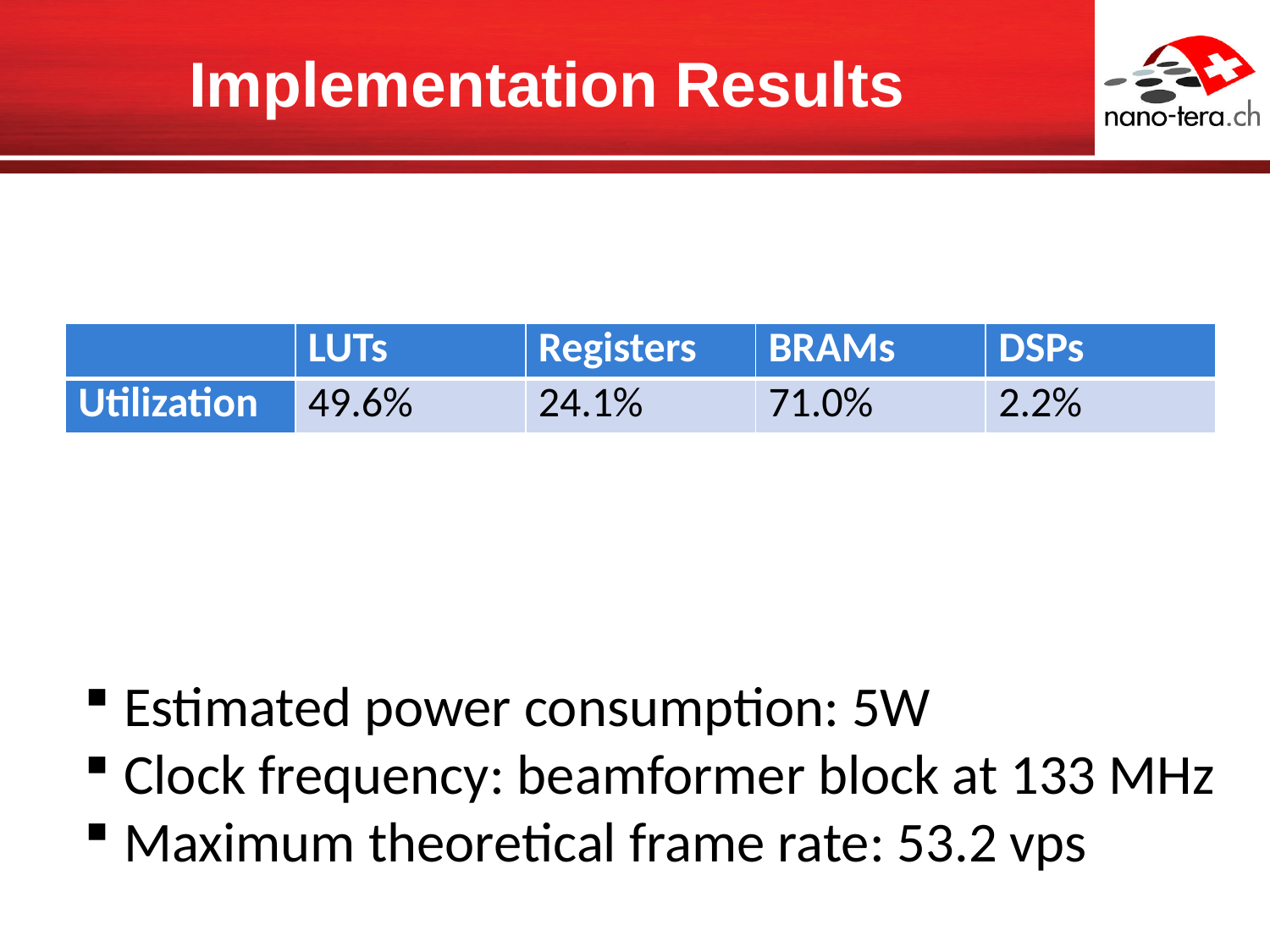

# Implementation Results
|  | LUTs | Registers | BRAMs | DSPs |
| --- | --- | --- | --- | --- |
| Utilization | 49.6% | 24.1% | 71.0% | 2.2% |
Estimated power consumption: 5W
Clock frequency: beamformer block at 133 MHz
Maximum theoretical frame rate: 53.2 vps